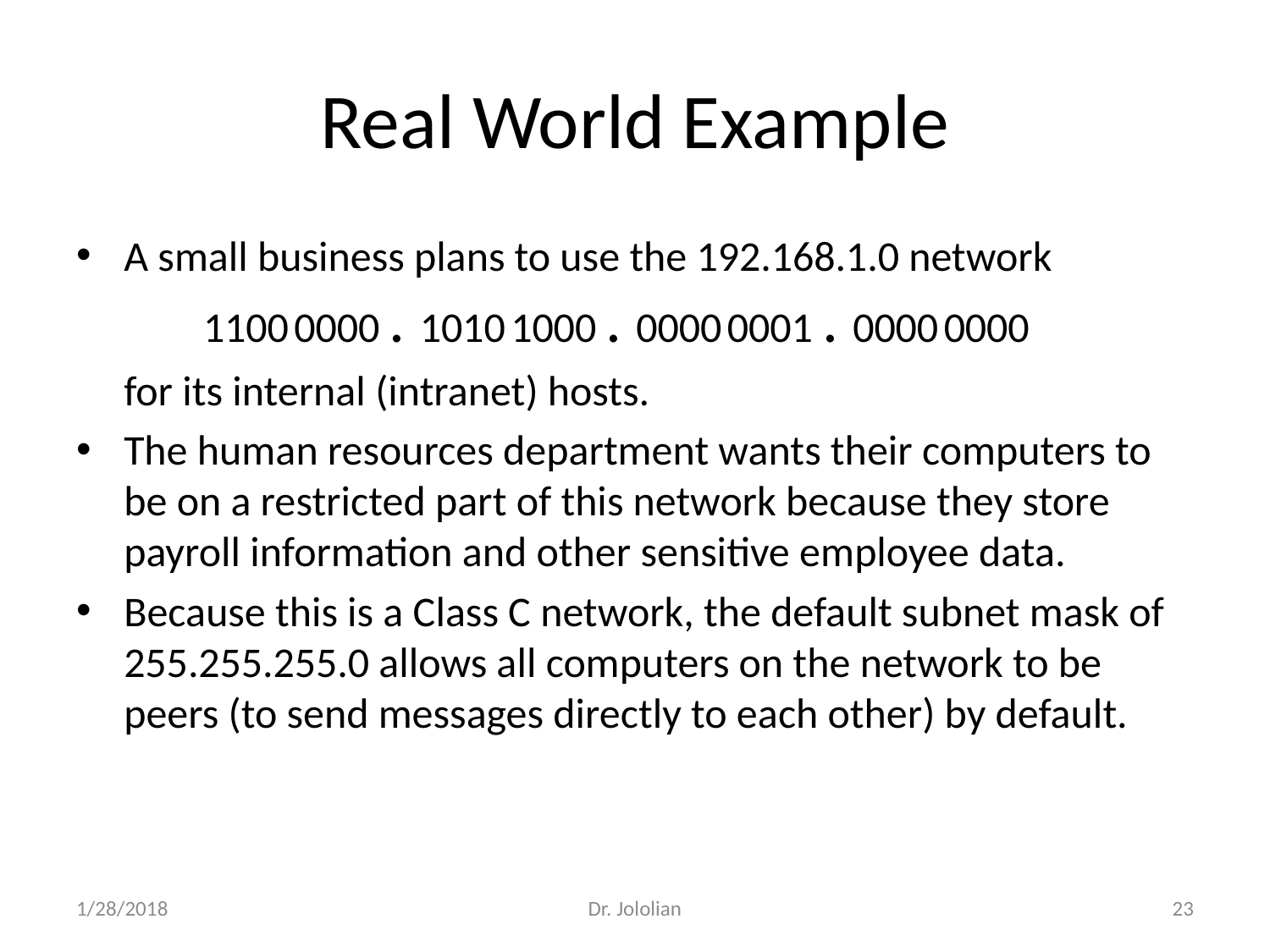

# Real World Example
A small business plans to use the 192.168.1.0 network
	1100 0000 . 1010 1000 . 0000 0001 . 0000 0000
     for its internal (intranet) hosts.
The human resources department wants their computers to be on a restricted part of this network because they store payroll information and other sensitive employee data.
Because this is a Class C network, the default subnet mask of 255.255.255.0 allows all computers on the network to be peers (to send messages directly to each other) by default.
1/28/2018
Dr. Jololian
23